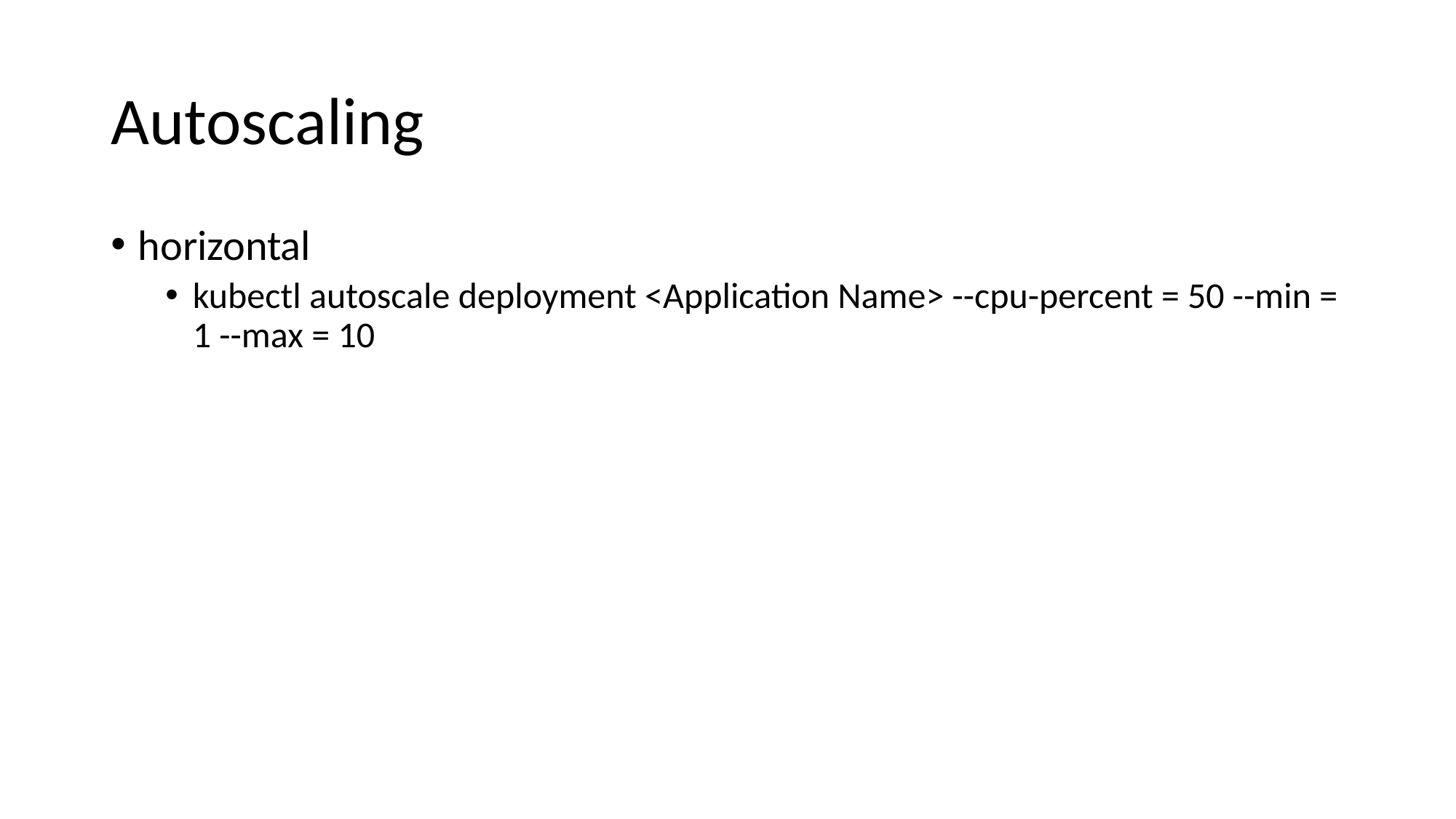

# Autoscaling
horizontal
kubectl autoscale deployment <Application Name> --cpu-percent = 50 --min = 1 --max = 10